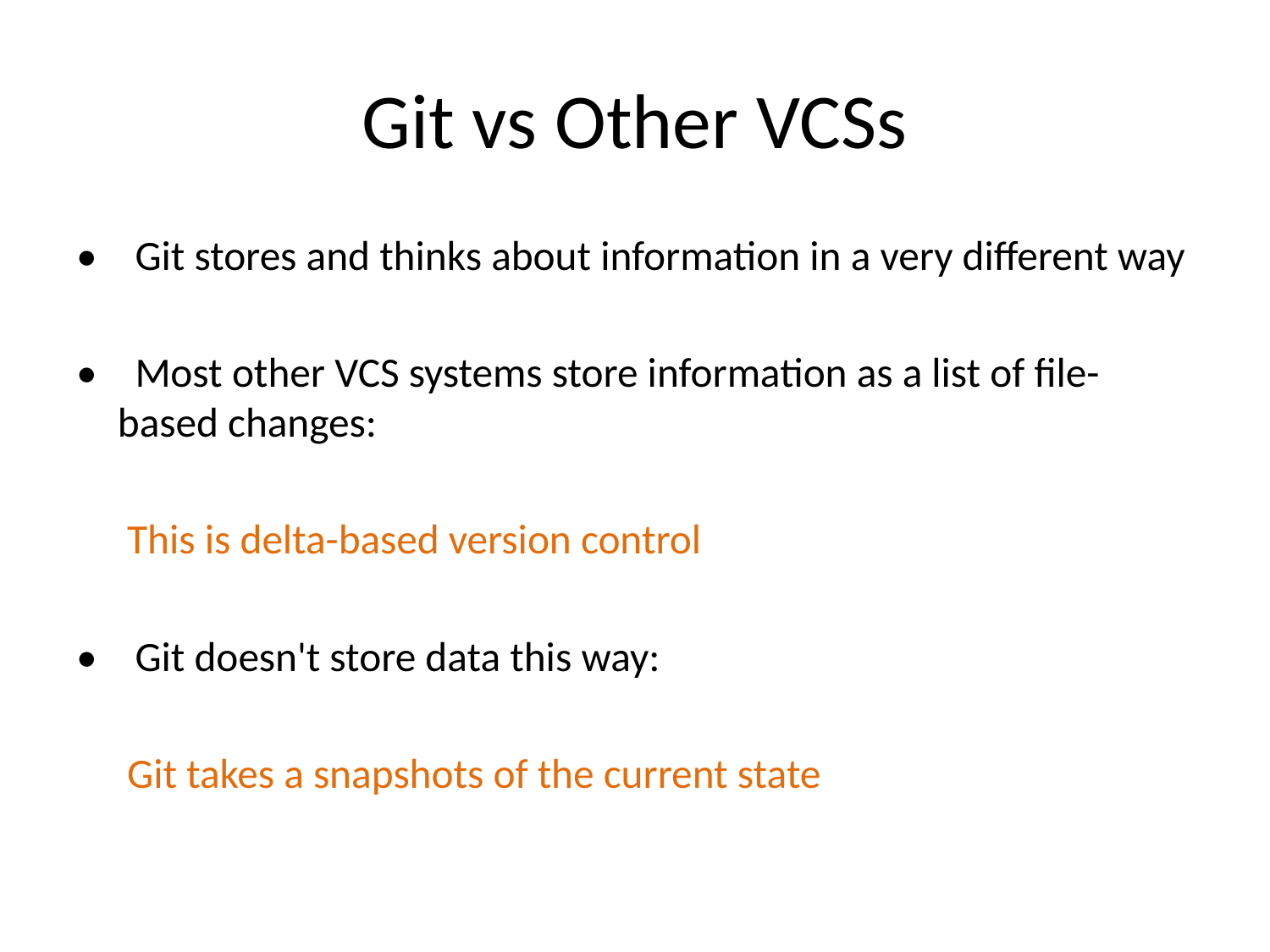

# Git vs Other VCSs
•    Git stores and thinks about information in a very different way

•    Most other VCS systems store information as a list of file-based changes:

   		 This is delta-based version control

•    Git doesn't store data this way:

    		 Git takes a snapshots of the current state